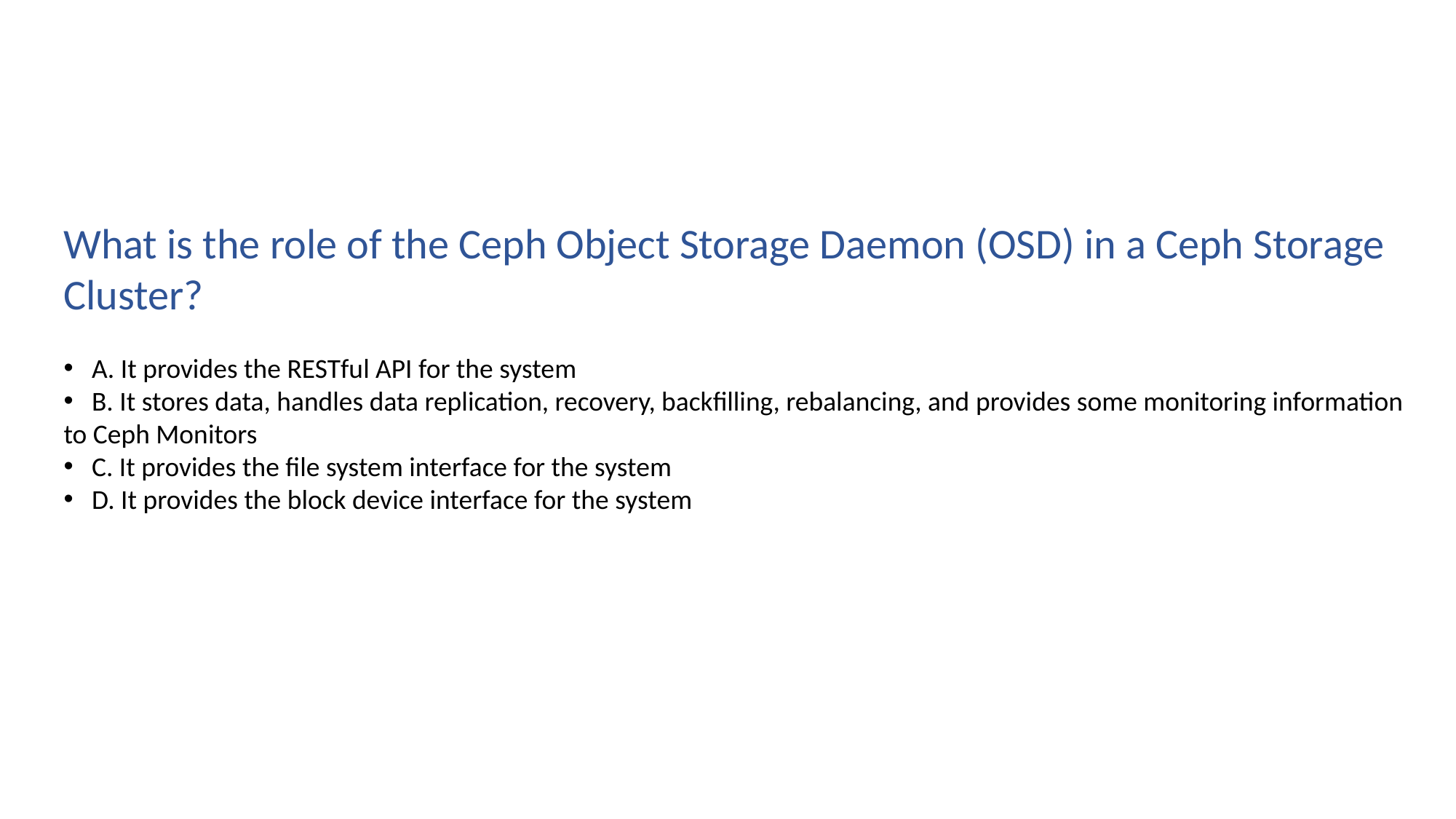

What is the role of the Ceph Object Storage Daemon (OSD) in a Ceph Storage Cluster?

   A. It provides the RESTful API for the system
   B. It stores data, handles data replication, recovery, backfilling, rebalancing, and provides some monitoring information to Ceph Monitors
   C. It provides the file system interface for the system
   D. It provides the block device interface for the system